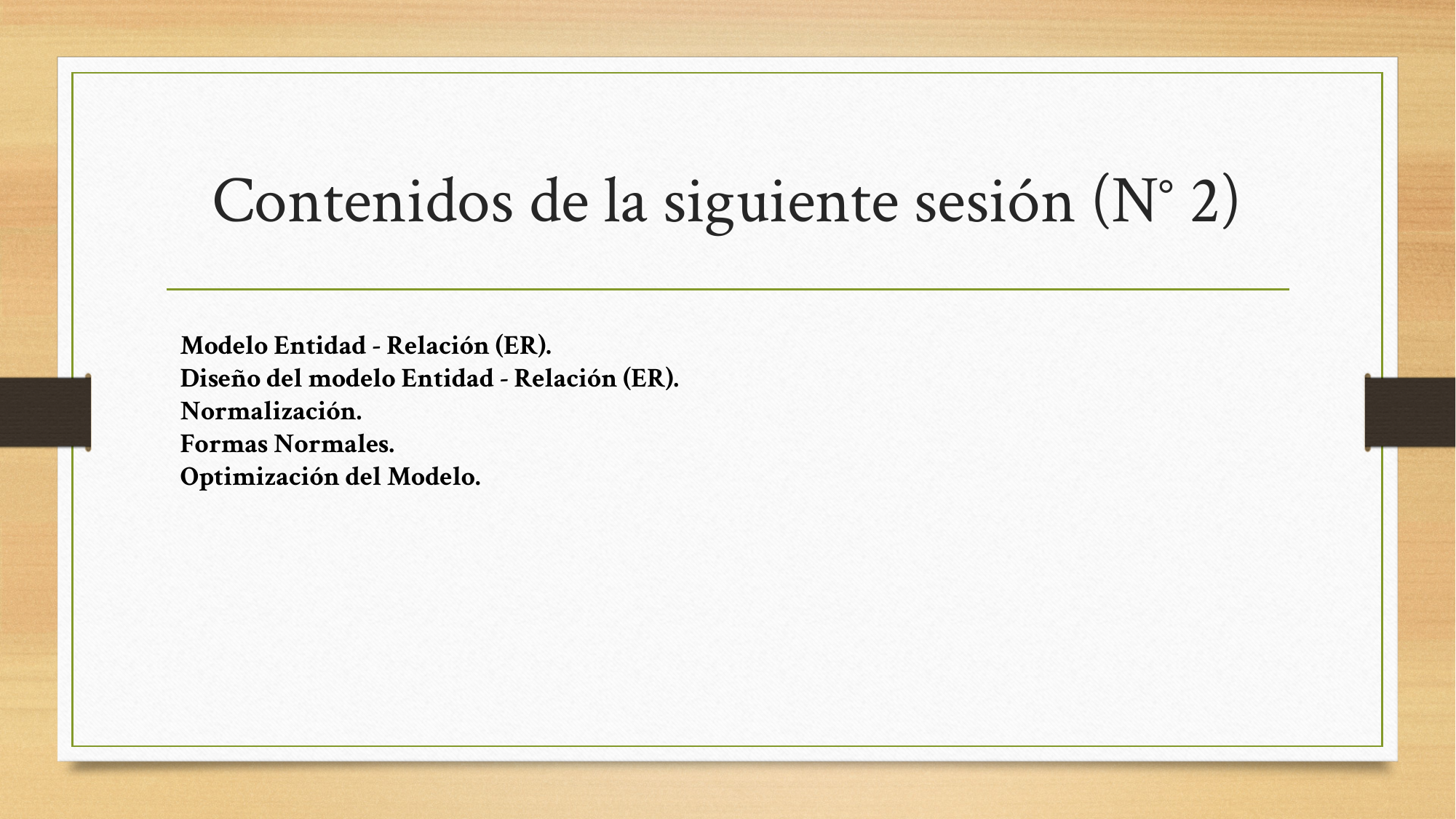

# Contenidos de la siguiente sesión (N° 2)
Modelo Entidad - Relación (ER).
Diseño del modelo Entidad - Relación (ER).
Normalización.
Formas Normales.
Optimización del Modelo.